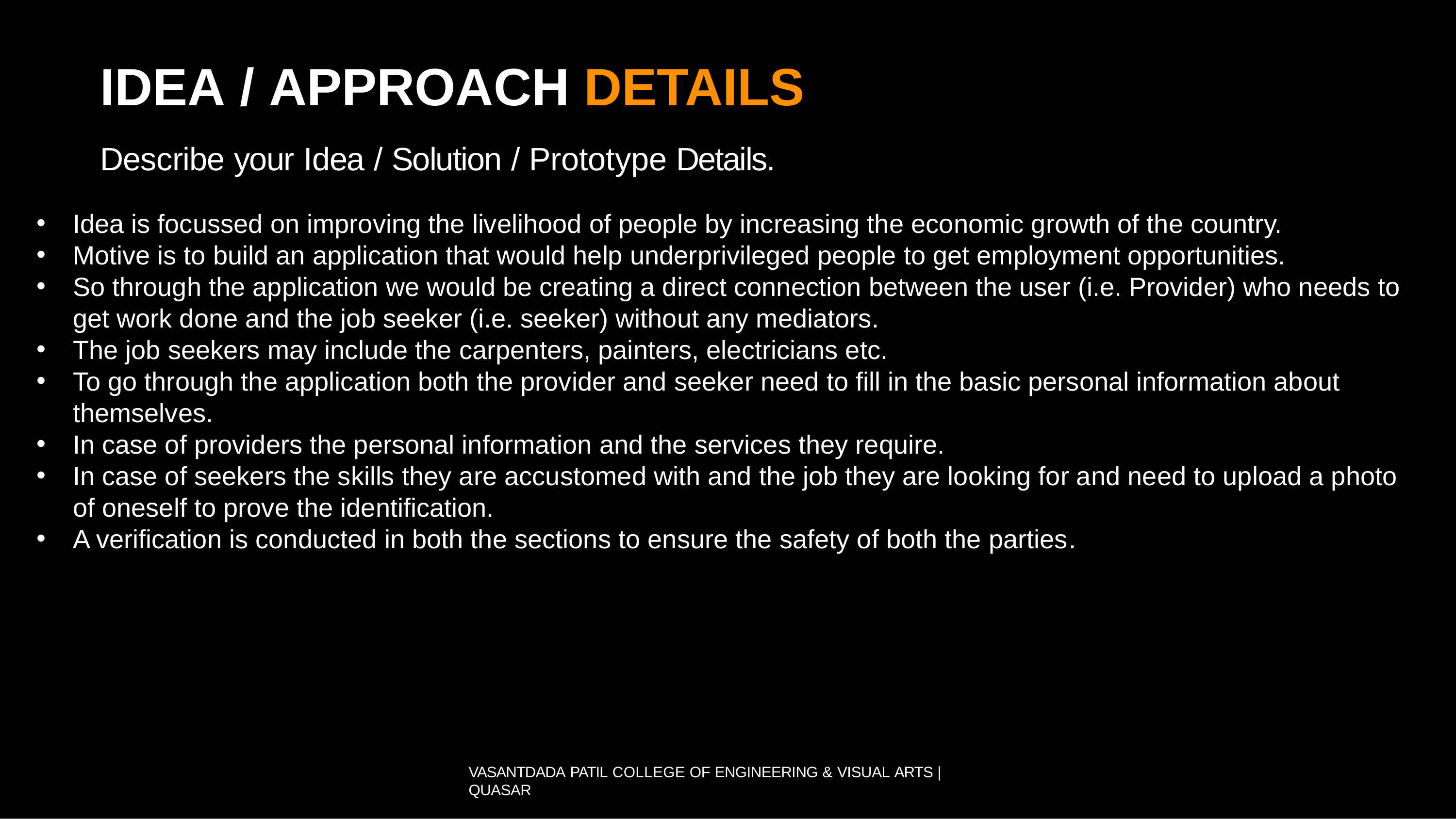

IDEA / APPROACH DETAILS
Describe your Idea / Solution / Prototype Details.
Idea is focussed on improving the livelihood of people by increasing the economic growth of the country.
Motive is to build an application that would help underprivileged people to get employment opportunities.
So through the application we would be creating a direct connection between the user (i.e. Provider) who needs to get work done and the job seeker (i.e. seeker) without any mediators.
The job seekers may include the carpenters, painters, electricians etc.
To go through the application both the provider and seeker need to fill in the basic personal information about themselves.
In case of providers the personal information and the services they require.
In case of seekers the skills they are accustomed with and the job they are looking for and need to upload a photo of oneself to prove the identification.
A verification is conducted in both the sections to ensure the safety of both the parties.

VASANTDADA PATIL COLLEGE OF ENGINEERING & VISUAL ARTS | QUASAR